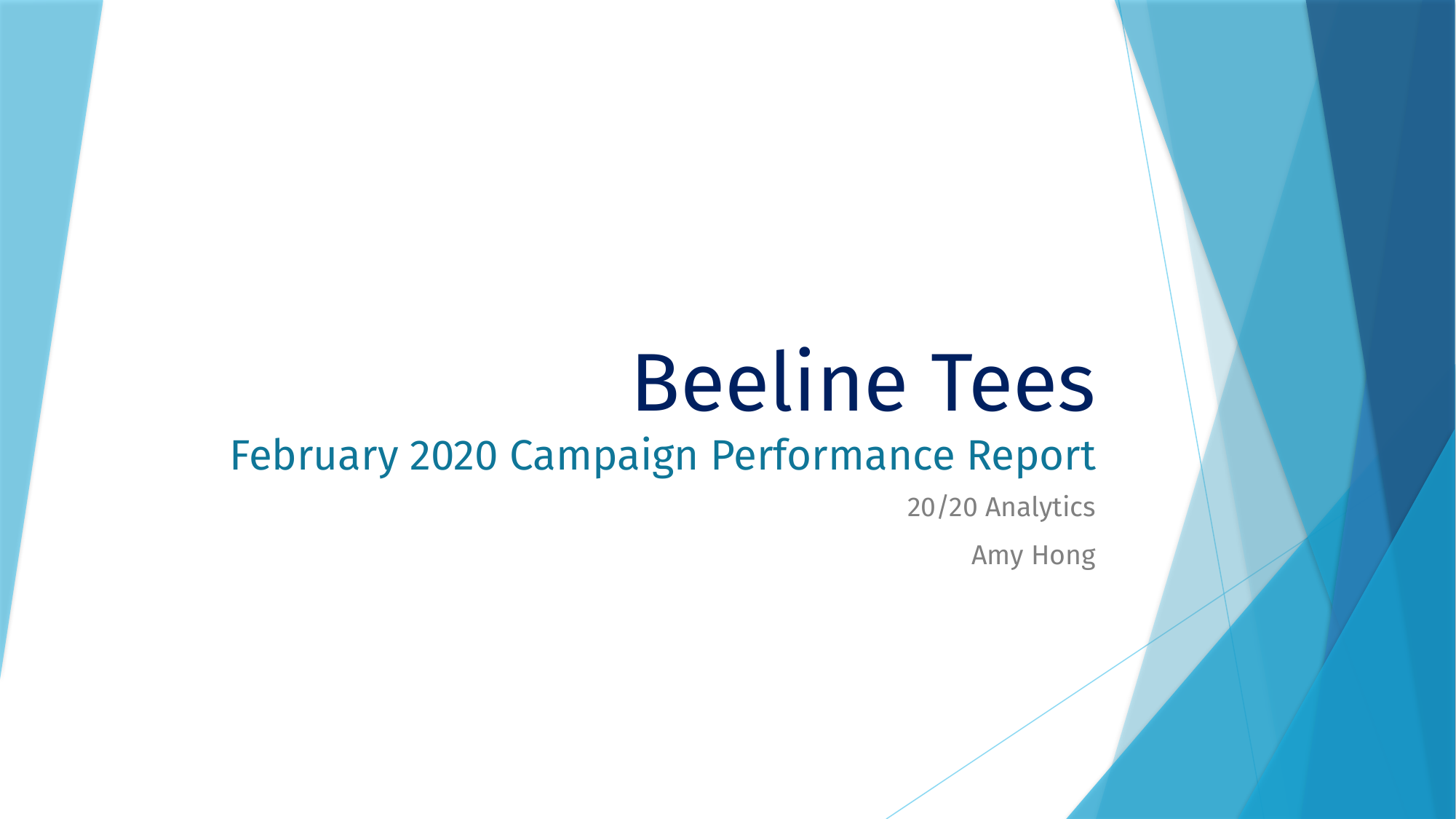

# Beeline Tees February 2020 Campaign Performance Report
20/20 Analytics
Amy Hong